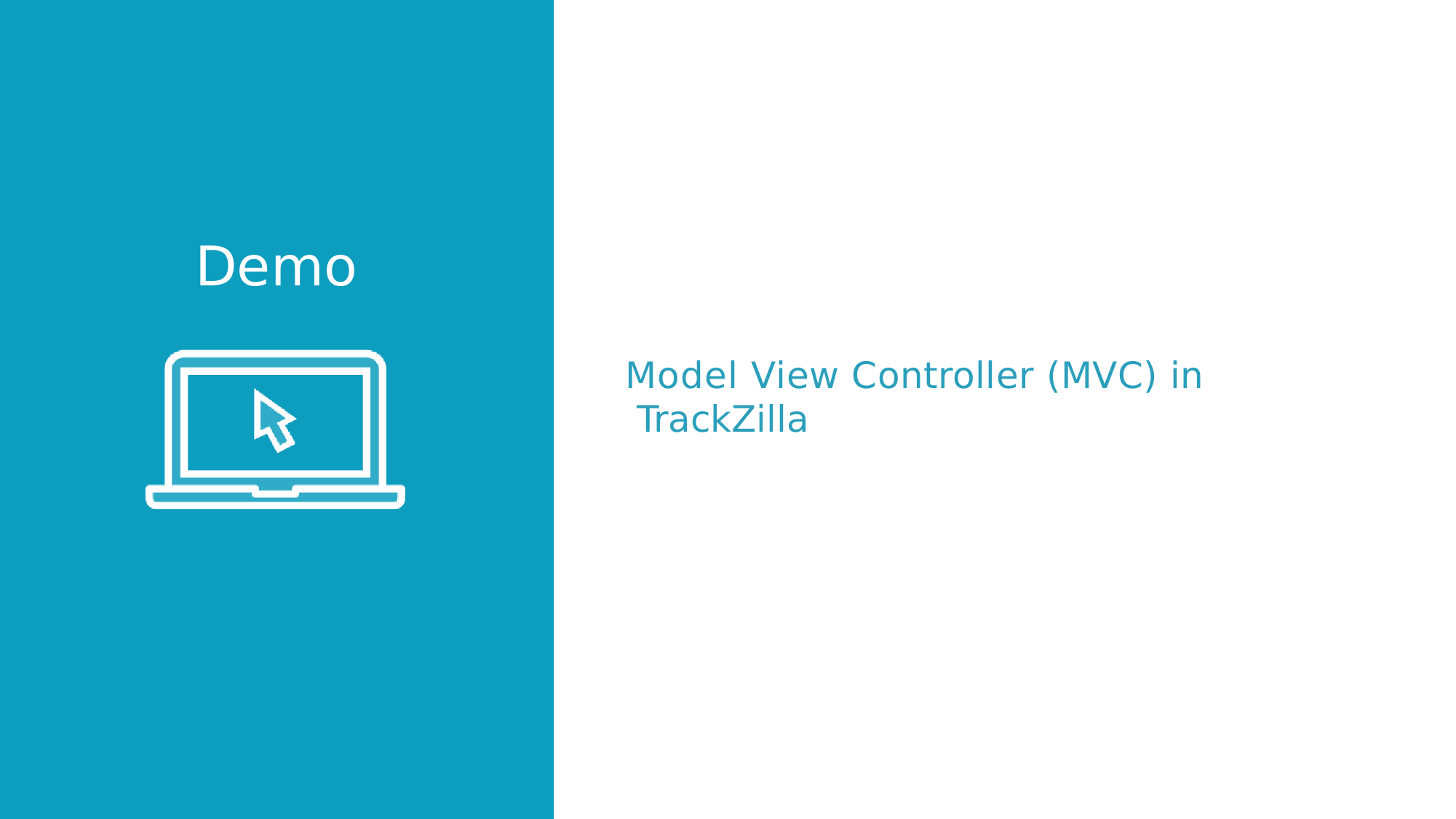

Demo
Model View Controller (MVC) in  TrackZilla
8